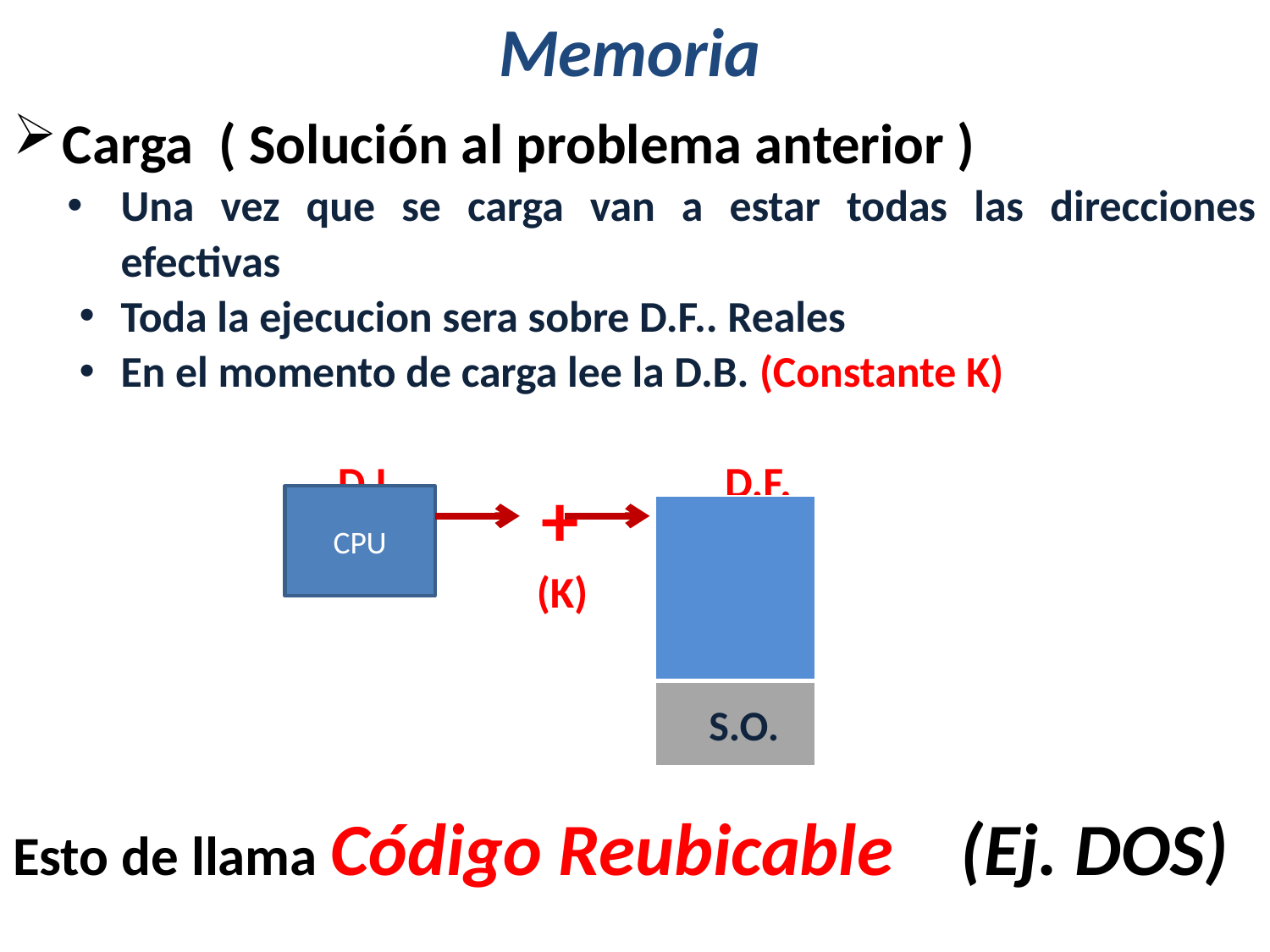

# Memoria
Carga  ( Solución al problema anterior )
Una vez que se carga van a estar todas las direcciones efectivas
Toda la ejecucion sera sobre D.F.. Reales
En el momento de carga lee la D.B. (Constante K)

                          D.L.                                D.F.
                                     +
                                              (K)

Esto de llama Código Reubicable    (Ej. DOS)

CPU
|  |
| --- |
| S.O. |